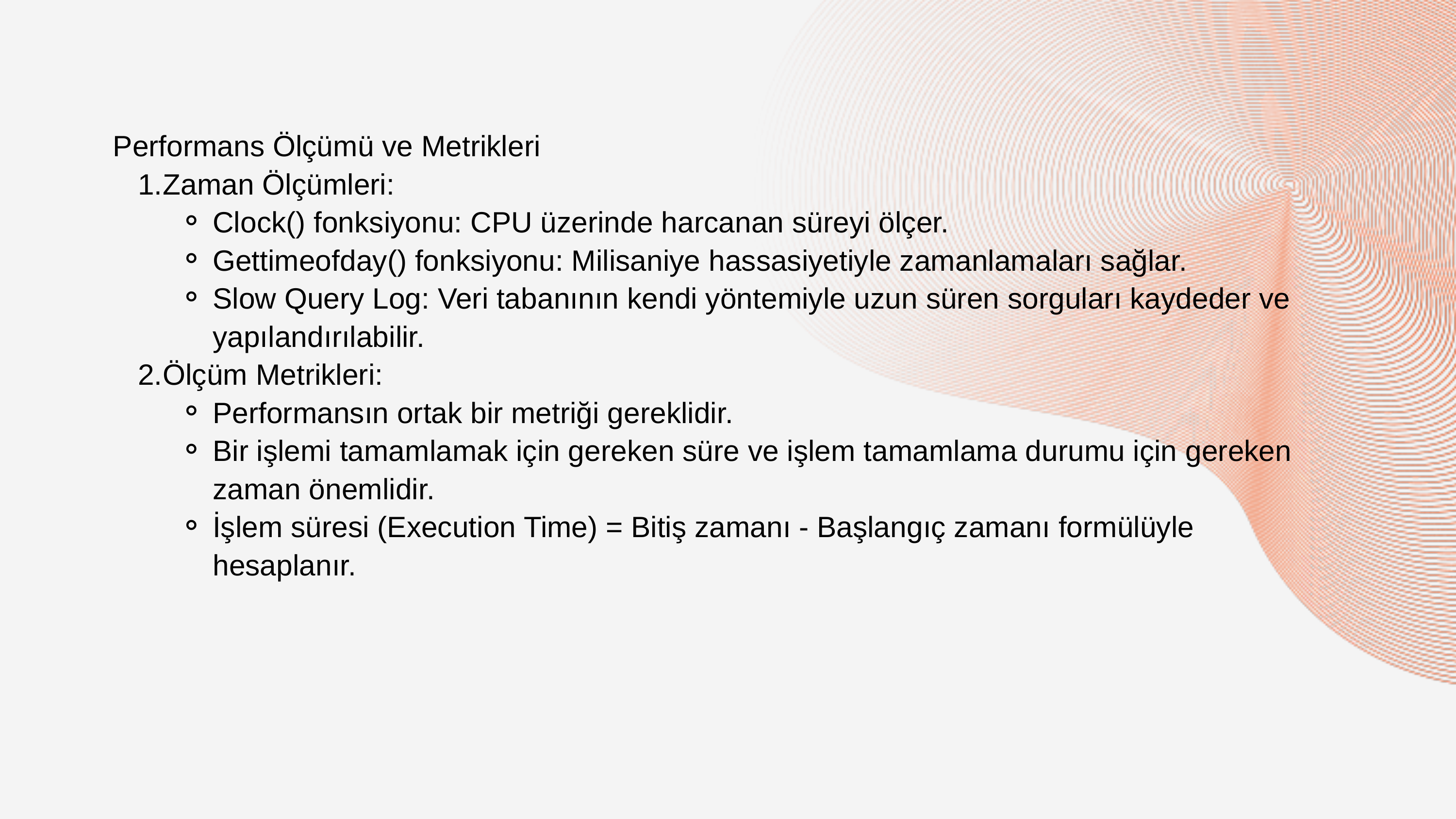

Performans Ölçümü ve Metrikleri
Zaman Ölçümleri:
Clock() fonksiyonu: CPU üzerinde harcanan süreyi ölçer.
Gettimeofday() fonksiyonu: Milisaniye hassasiyetiyle zamanlamaları sağlar.
Slow Query Log: Veri tabanının kendi yöntemiyle uzun süren sorguları kaydeder ve yapılandırılabilir.
Ölçüm Metrikleri:
Performansın ortak bir metriği gereklidir.
Bir işlemi tamamlamak için gereken süre ve işlem tamamlama durumu için gereken zaman önemlidir.
İşlem süresi (Execution Time) = Bitiş zamanı - Başlangıç zamanı formülüyle hesaplanır.